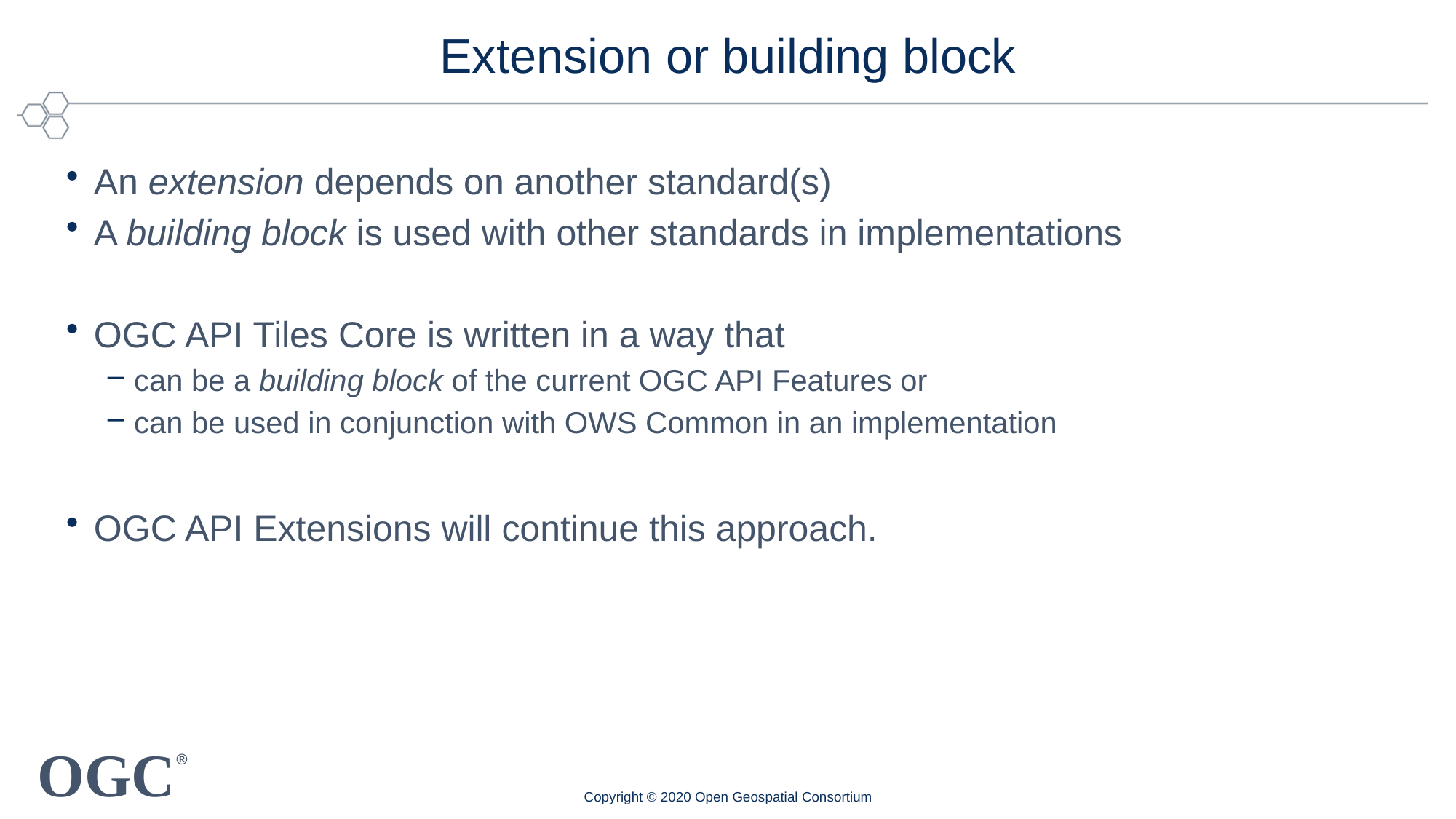

# Extension or building block
An extension depends on another standard(s)
A building block is used with other standards in implementations

OGC API Tiles Core is written in a way that
can be a building block of the current OGC API Features or
can be used in conjunction with OWS Common in an implementation

OGC API Extensions will continue this approach.
Copyright © 2020 Open Geospatial Consortium